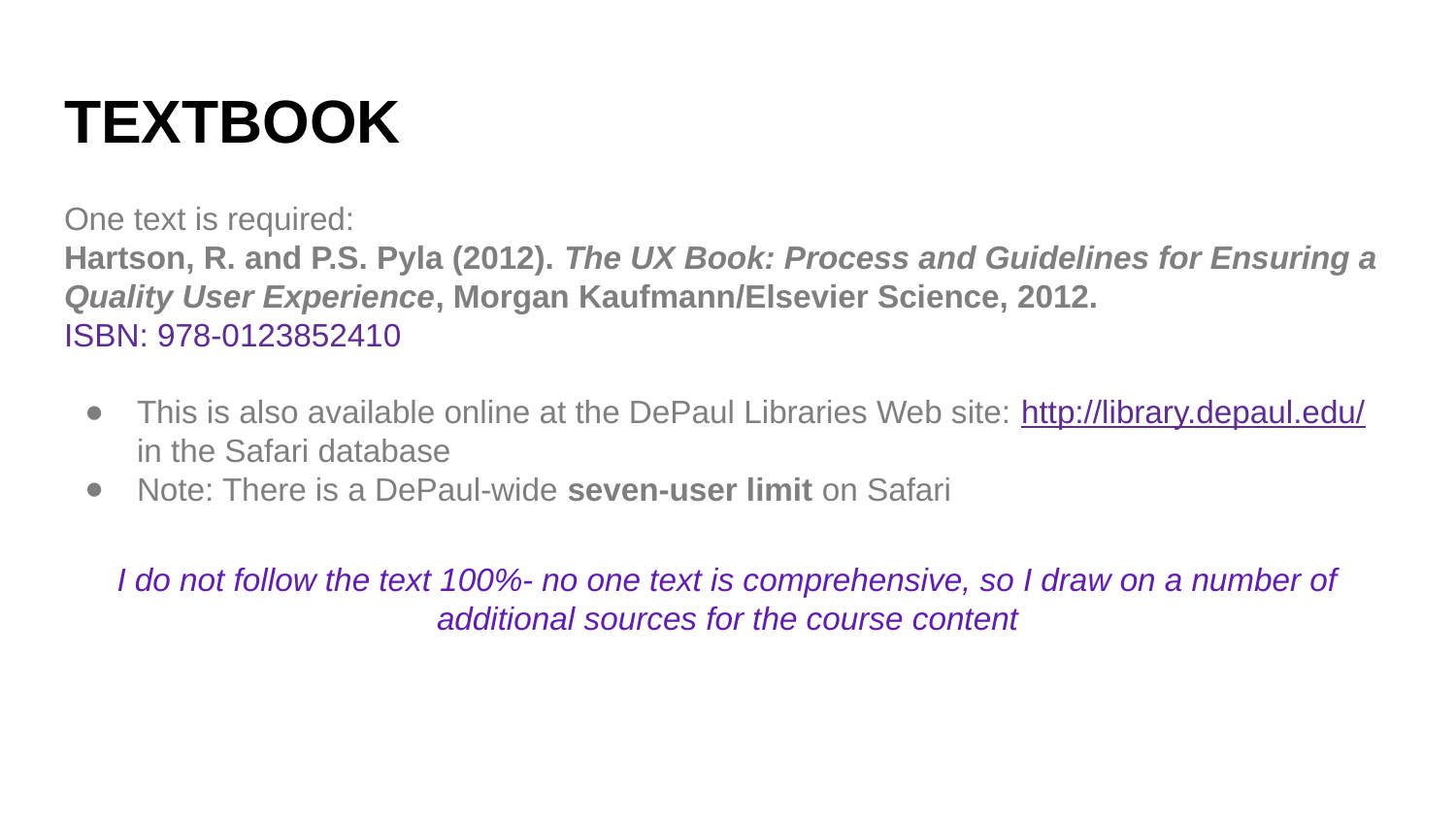

# TEXTBOOK
One text is required:
Hartson, R. and P.S. Pyla (2012). The UX Book: Process and Guidelines for Ensuring a Quality User Experience, Morgan Kaufmann/Elsevier Science, 2012.
ISBN: 978-0123852410

This is also available online at the DePaul Libraries Web site: http://library.depaul.edu/ in the Safari database
Note: There is a DePaul-wide seven-user limit on Safari

I do not follow the text 100%- no one text is comprehensive, so I draw on a number of additional sources for the course content